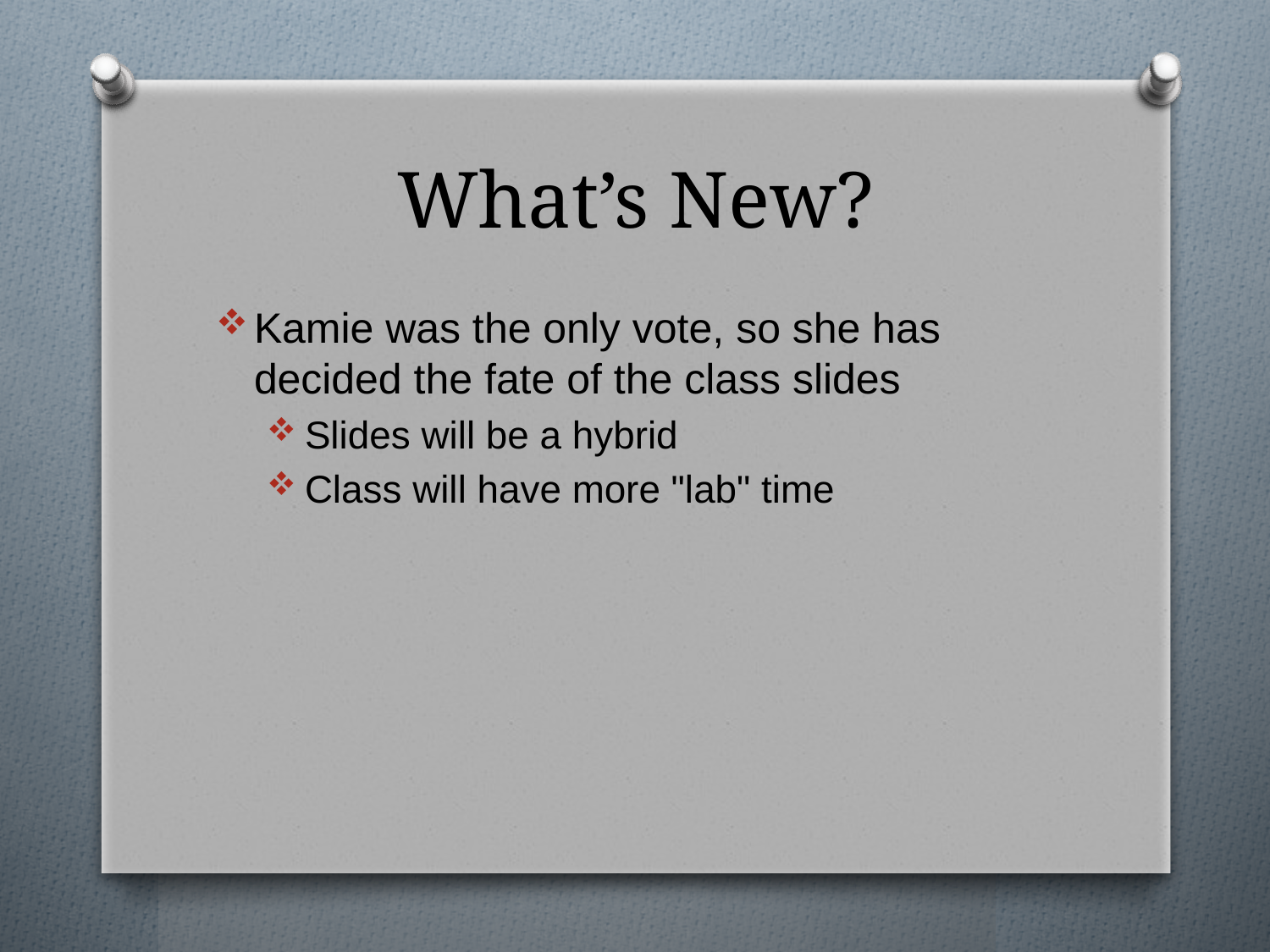

# What’s New?
Kamie was the only vote, so she has decided the fate of the class slides
Slides will be a hybrid
Class will have more "lab" time